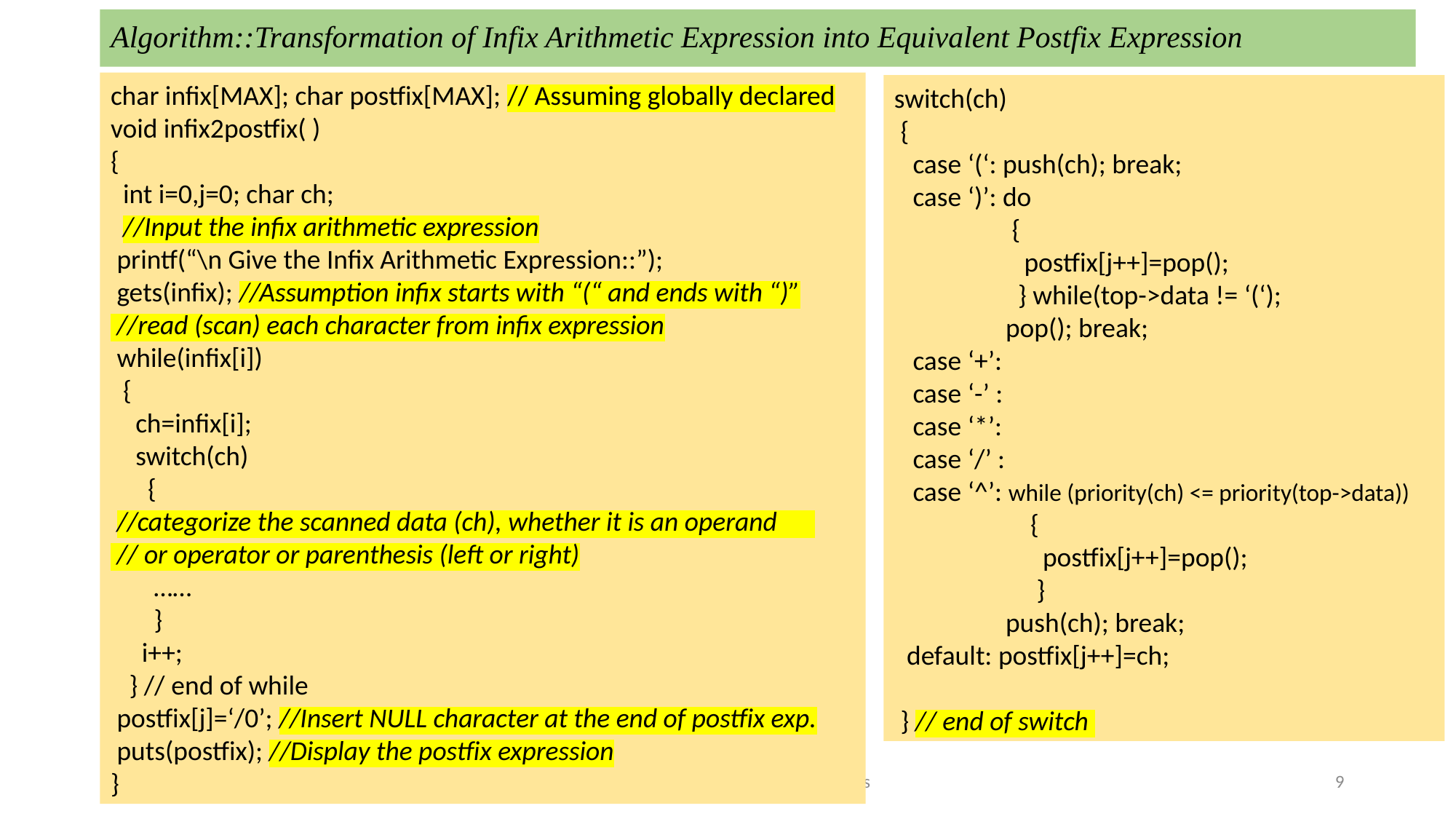

# Algorithm::Transformation of Infix Arithmetic Expression into Equivalent Postfix Expression
char infix[MAX]; char postfix[MAX]; // Assuming globally declared
void infix2postfix( )
{
  int i=0,j=0; char ch;
  //Input the infix arithmetic expression
 printf(“\n Give the Infix Arithmetic Expression::”);
 gets(infix); //Assumption infix starts with “(“ and ends with “)”
 //read (scan) each character from infix expression
 while(infix[i])
  {
    ch=infix[i];
    switch(ch)
      {
 //categorize the scanned data (ch), whether it is an operand
 // or operator or parenthesis (left or right)
       ……
       }
     i++;
   } // end of while
 postfix[j]=‘/0’; //Insert NULL character at the end of postfix exp.
 puts(postfix); //Display the postfix expression
}
switch(ch)
 {
   case ‘(‘: push(ch); break;
   case ‘)’: do
                   {
                     postfix[j++]=pop();
                    } while(top->data != ‘(‘);
                  pop(); break;
   case ‘+’:
   case ‘-’ :
   case ‘*’:
   case ‘/’ :
   case ‘^’: while (priority(ch) <= priority(top->data))
                      {
                        postfix[j++]=pop();
                       }
                  push(ch); break;
  default: postfix[j++]=ch;

 } // end of switch
Lecture 6: Data Structure & Algorithms
9